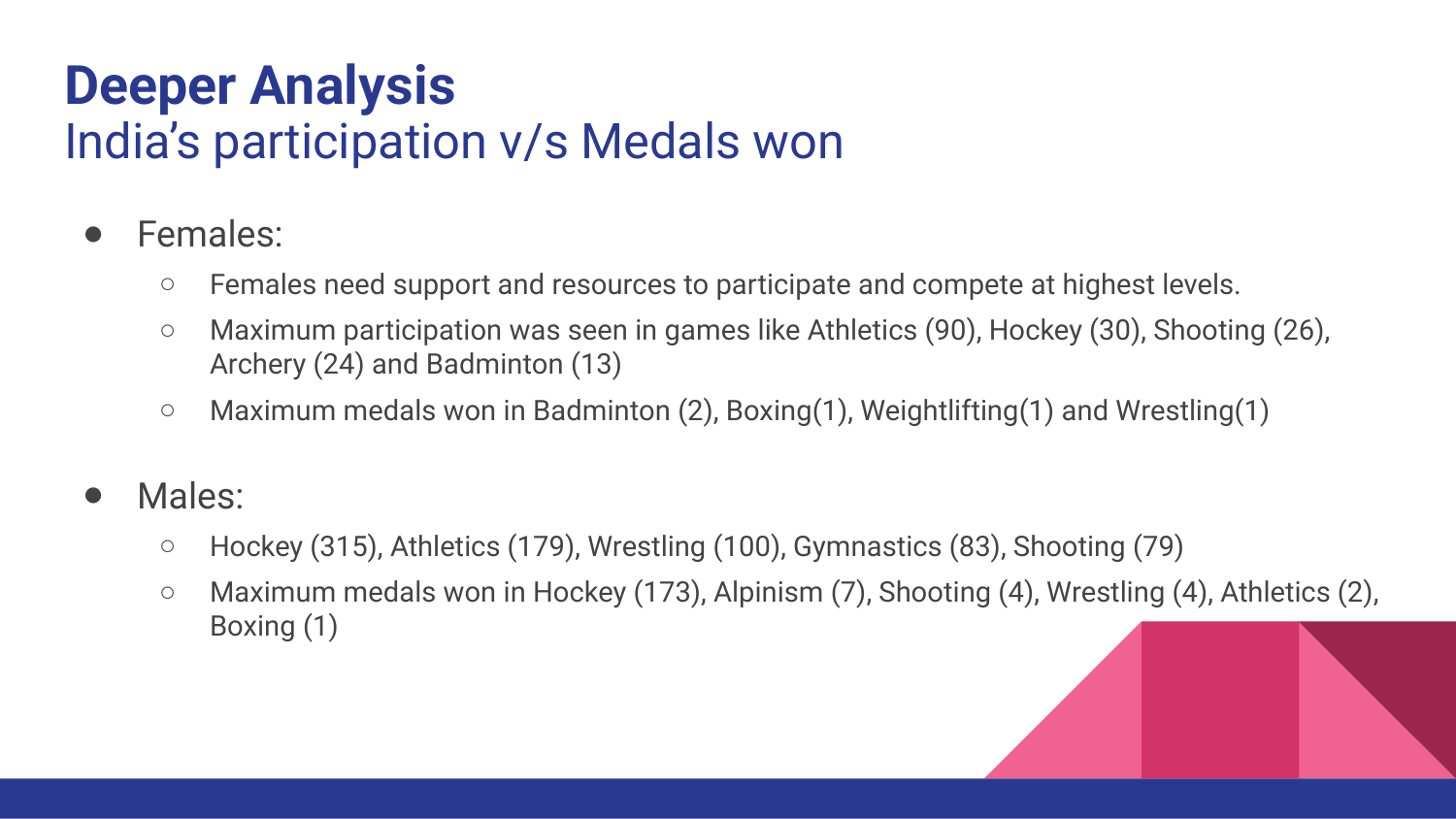

# Deeper Analysis India’s participation v/s Medals won
Females:
Females need support and resources to participate and compete at highest levels.
Maximum participation was seen in games like Athletics (90), Hockey (30), Shooting (26), Archery (24) and Badminton (13)
Maximum medals won in Badminton (2), Boxing(1), Weightlifting(1) and Wrestling(1)

Males:
Hockey (315), Athletics (179), Wrestling (100), Gymnastics (83), Shooting (79)
Maximum medals won in Hockey (173), Alpinism (7), Shooting (4), Wrestling (4), Athletics (2), Boxing (1)